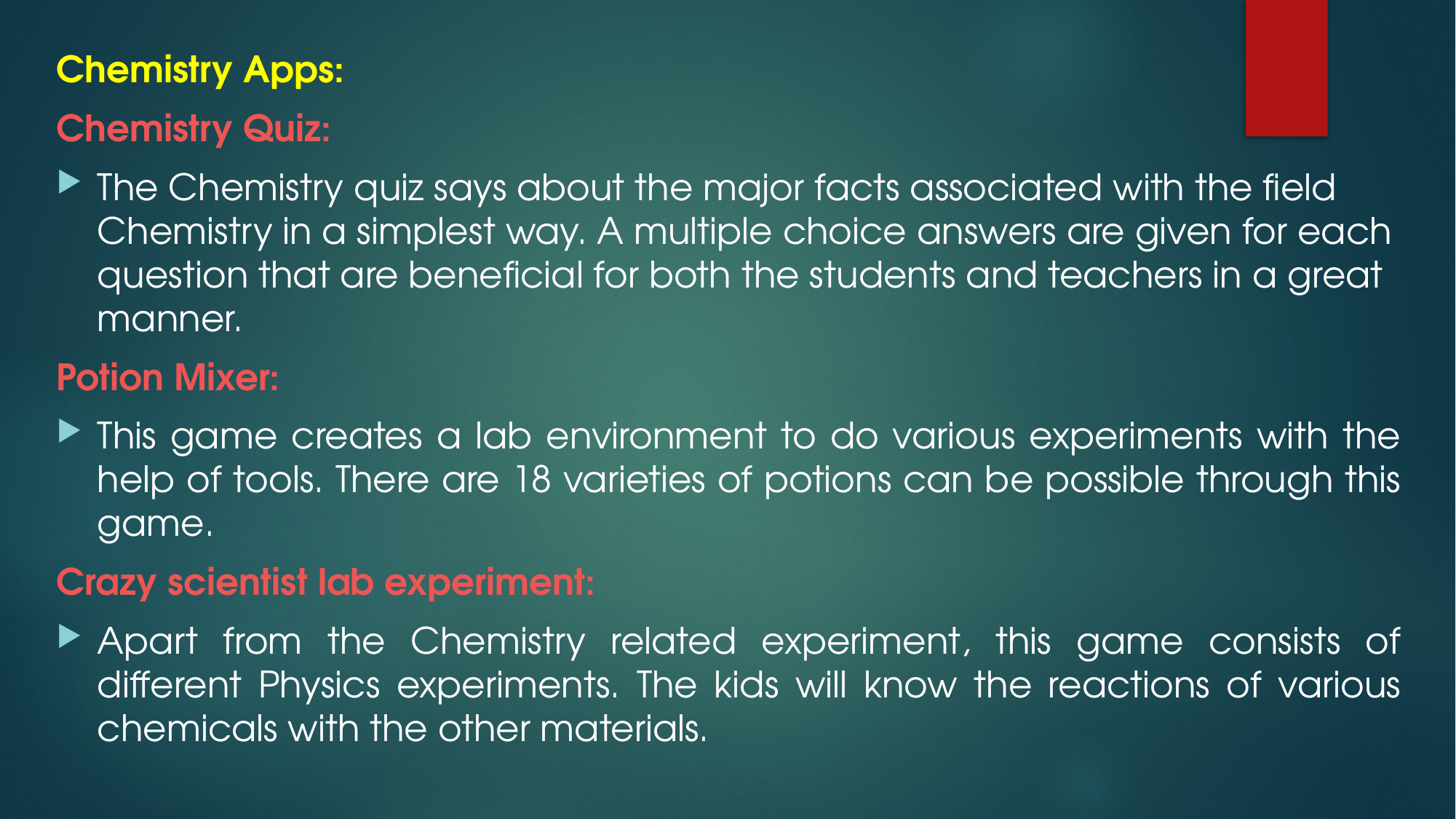

Chemistry Apps:
Chemistry Quiz:
The Chemistry quiz says about the major facts associated with the field Chemistry in a simplest way. A multiple choice answers are given for each question that are beneficial for both the students and teachers in a great manner.
Potion Mixer:
This game creates a lab environment to do various experiments with the help of tools. There are 18 varieties of potions can be possible through this game.
Crazy scientist lab experiment:
Apart from the Chemistry related experiment, this game consists of different Physics experiments. The kids will know the reactions of various chemicals with the other materials.